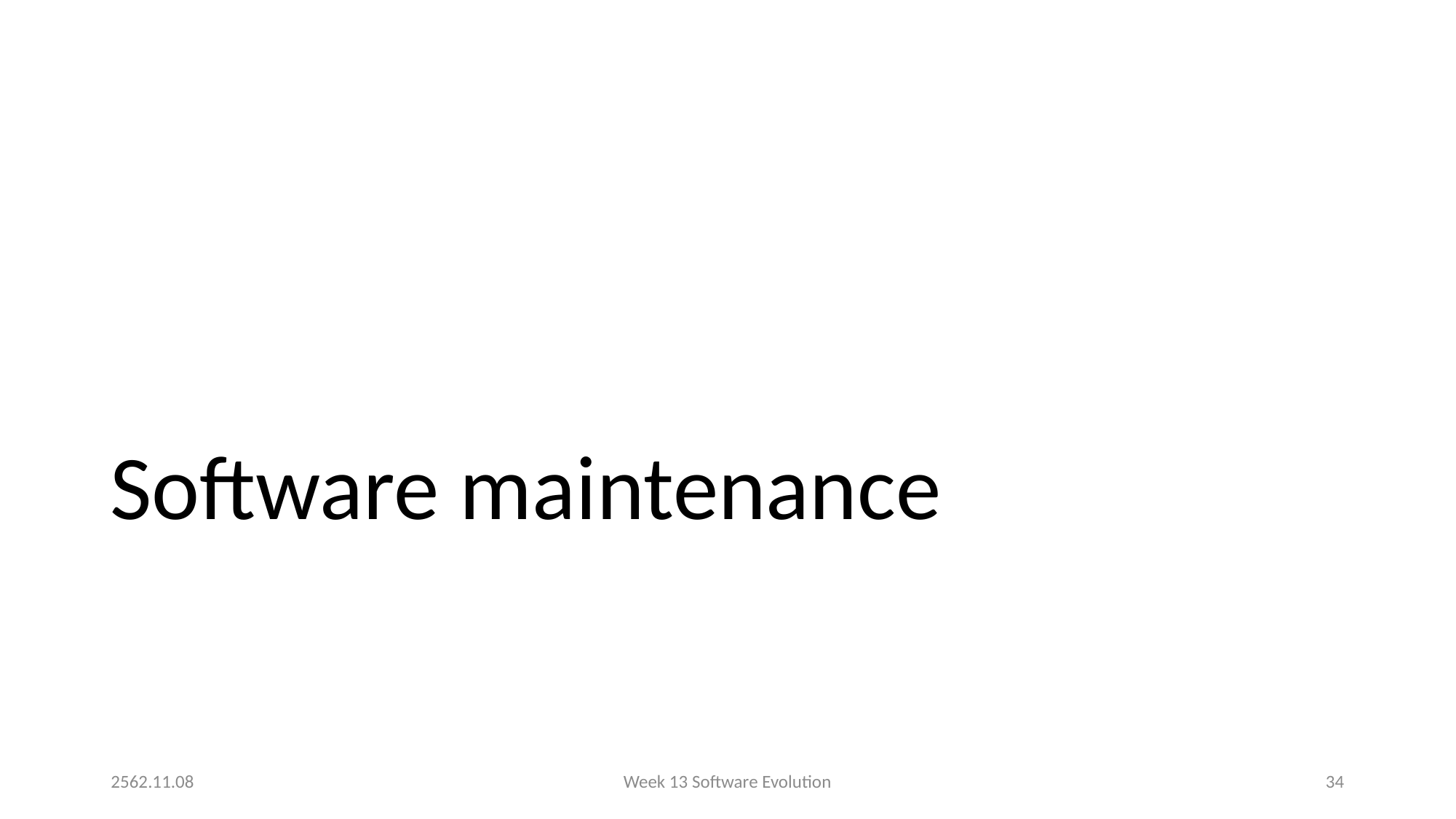

# Software maintenance

2562.11.08
Week 13 Software Evolution
34